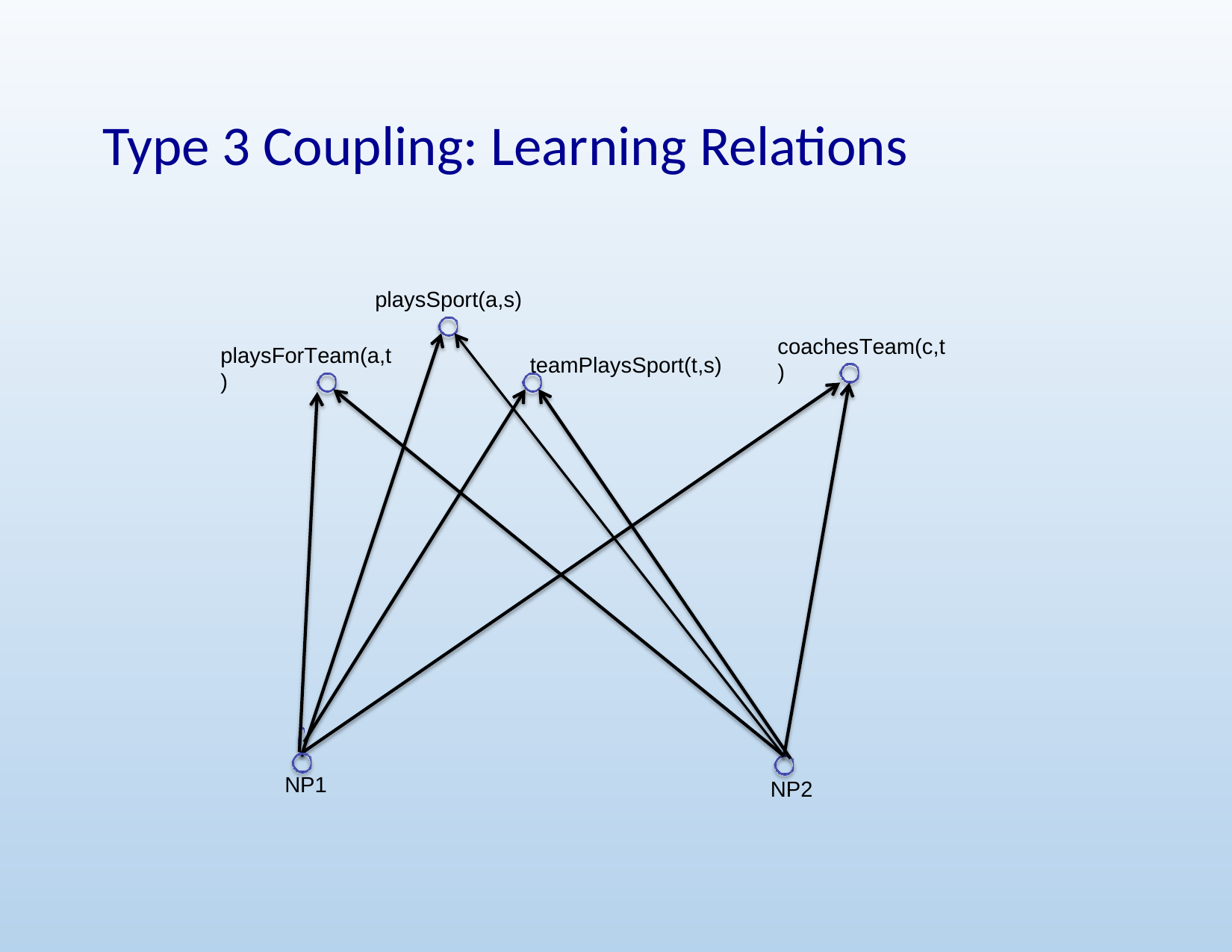

# Type 3 Coupling: Learning Relations
playsSport(a,s)

coachesTeam(c,t)

playsForTeam(a,t)
teamPlaysSport(t,s)

NP1
NP2
University at Buffalo